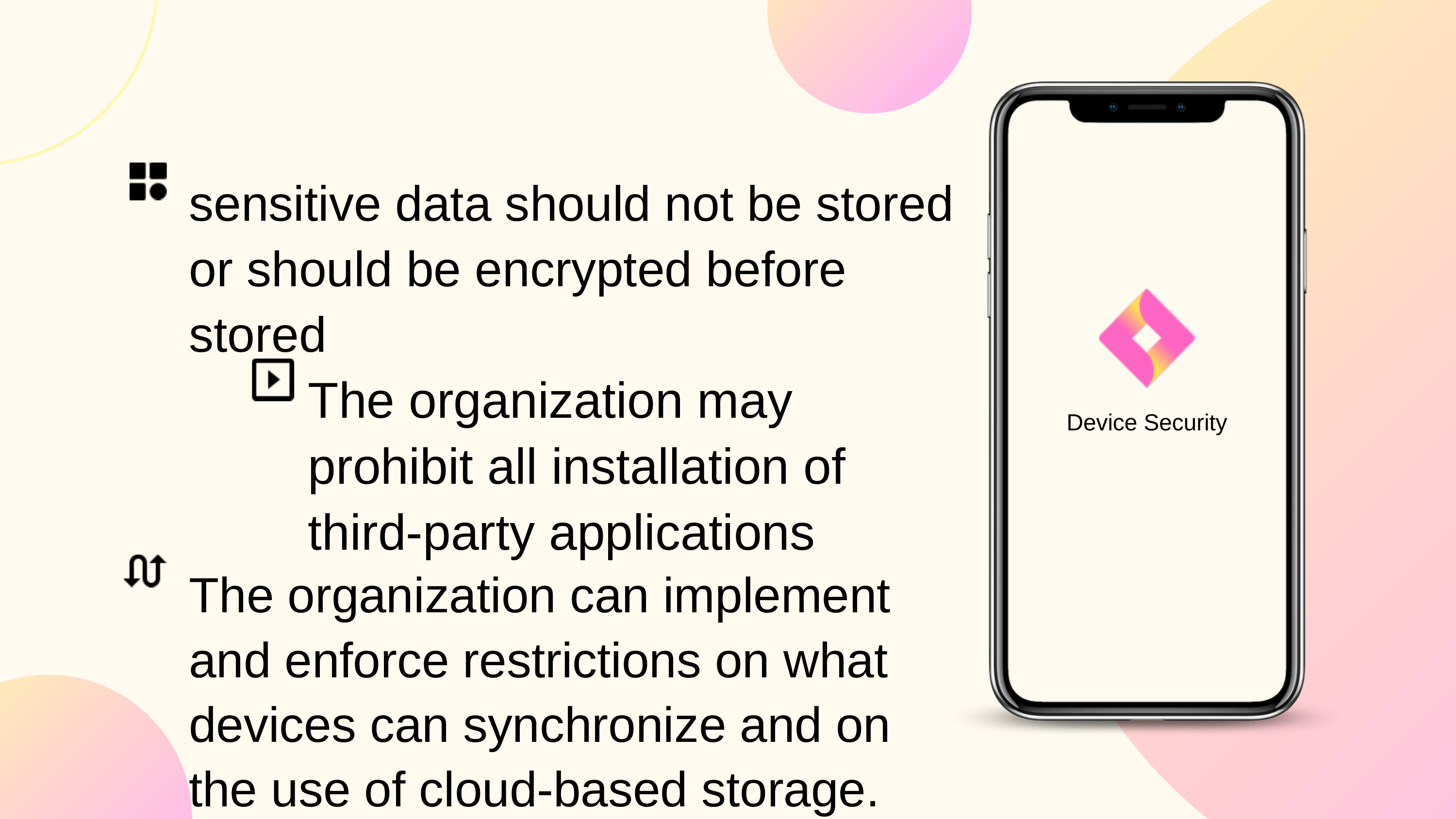

sensitive data should not be stored or should be encrypted before stored

The organization may prohibit all installation of third-party applications
Device Security

The organization can implement and enforce restrictions on what devices can synchronize and on the use of cloud-based storage.